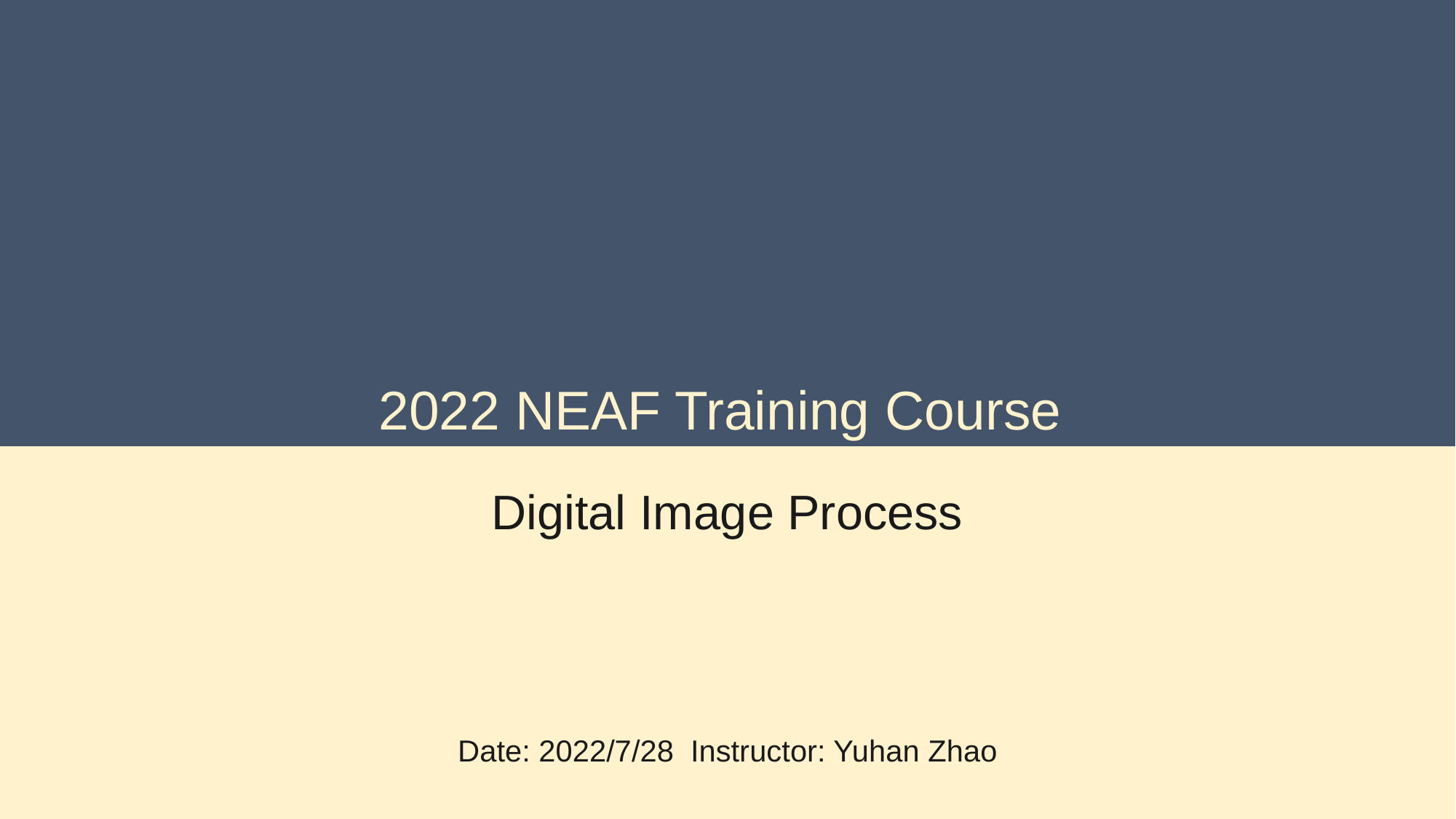

2022 NEAF Training Course
Digital Image Process

Date: 2022/7/28  Instructor: Yuhan Zhao